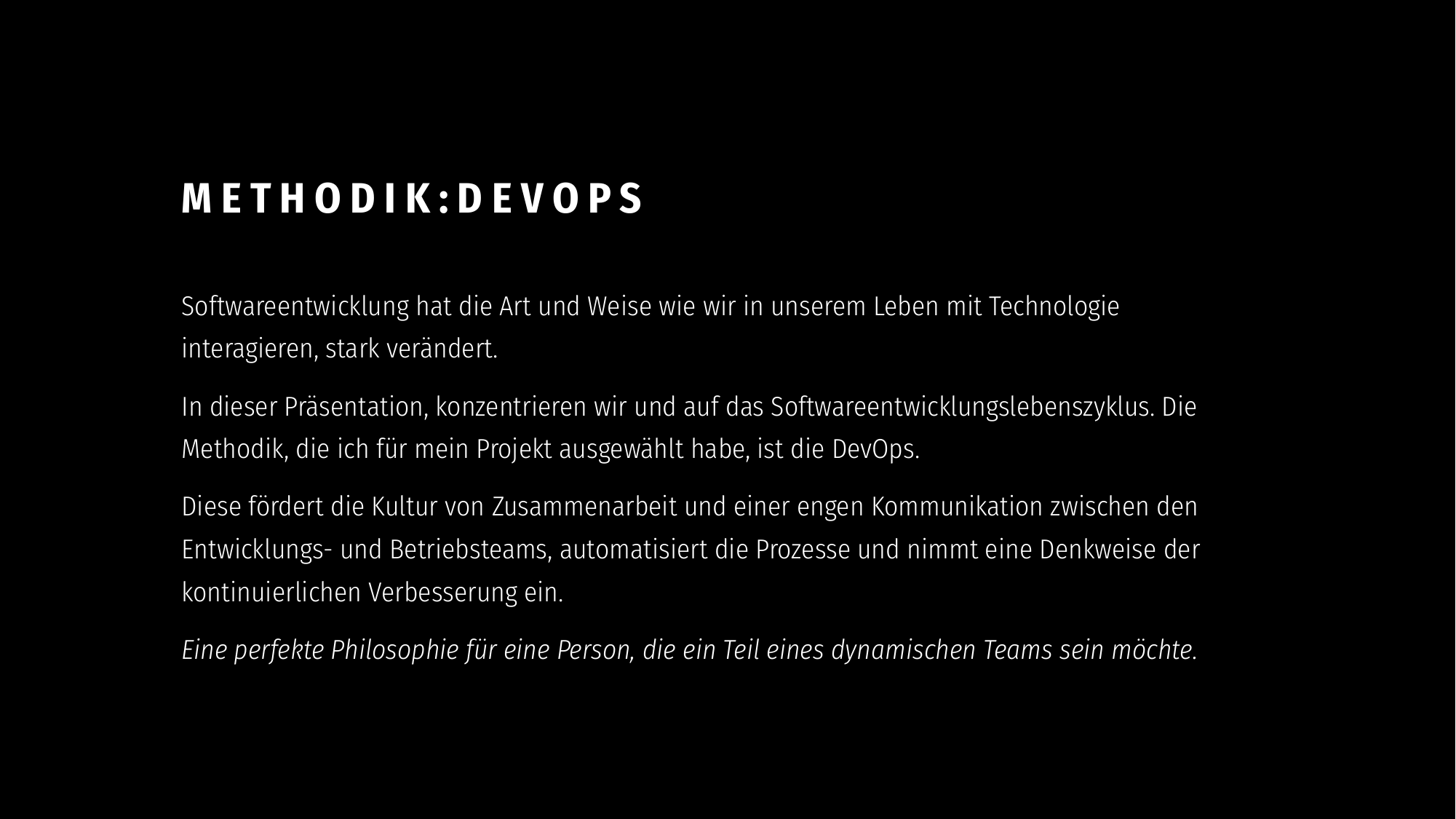

# Methodik:Devops
Softwareentwicklung hat die Art und Weise wie wir in unserem Leben mit Technologie interagieren, stark verändert.
In dieser Präsentation, konzentrieren wir und auf das Softwareentwicklungslebenszyklus. Die Methodik, die ich für mein Projekt ausgewählt habe, ist die DevOps.
Diese fördert die Kultur von Zusammenarbeit und einer engen Kommunikation zwischen den Entwicklungs- und Betriebsteams, automatisiert die Prozesse und nimmt eine Denkweise der kontinuierlichen Verbesserung ein.
Eine perfekte Philosophie für eine Person, die ein Teil eines dynamischen Teams sein möchte.